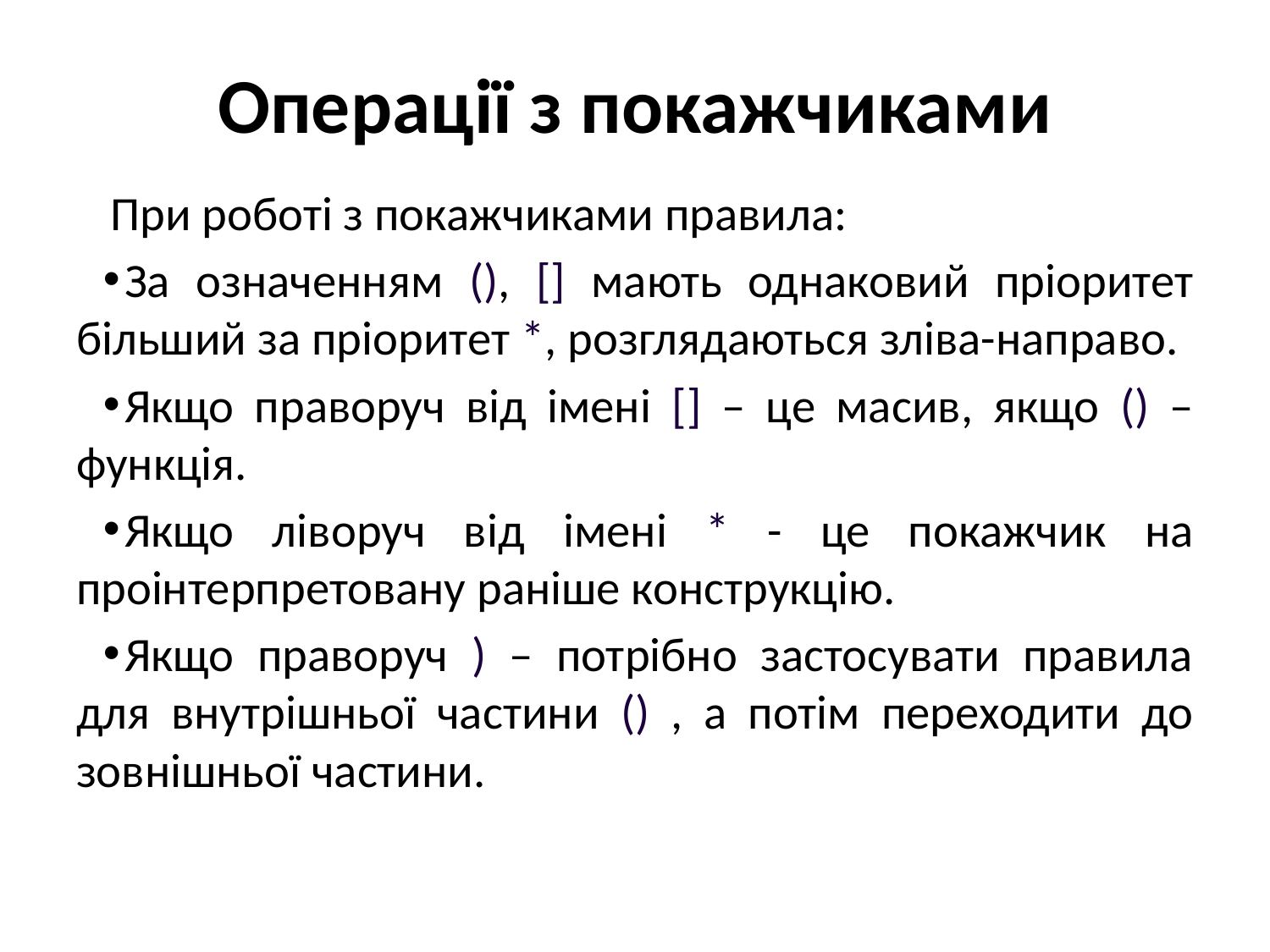

# Операції з покажчиками
При роботі з покажчиками правила:
За означенням (), [] мають однаковий пріоритет більший за пріоритет *, розглядаються зліва-направо.
Якщо праворуч від імені [] – це масив, якщо () – функція.
Якщо ліворуч від імені * - це покажчик на проінтерпретовану раніше конструкцію.
Якщо праворуч ) – потрібно застосувати правила для внутрішньої частини () , а потім переходити до зовнішньої частини.